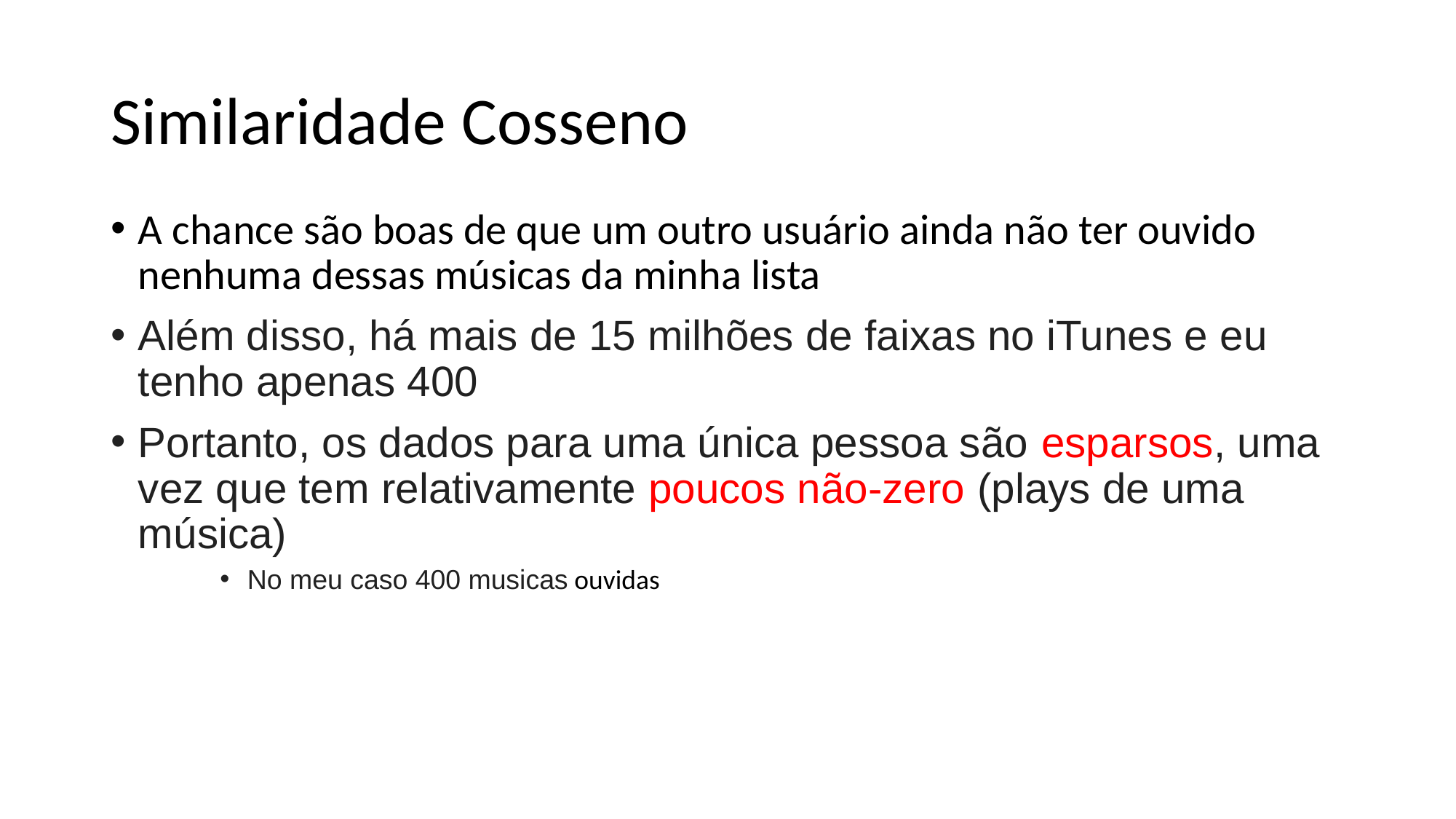

# Similaridade Cosseno
A chance são boas de que um outro usuário ainda não ter ouvido nenhuma dessas músicas da minha lista
Além disso, há mais de 15 milhões de faixas no iTunes e eu tenho apenas 400
Portanto, os dados para uma única pessoa são esparsos, uma vez que tem relativamente poucos não-zero (plays de uma música)
No meu caso 400 musicas ouvidas